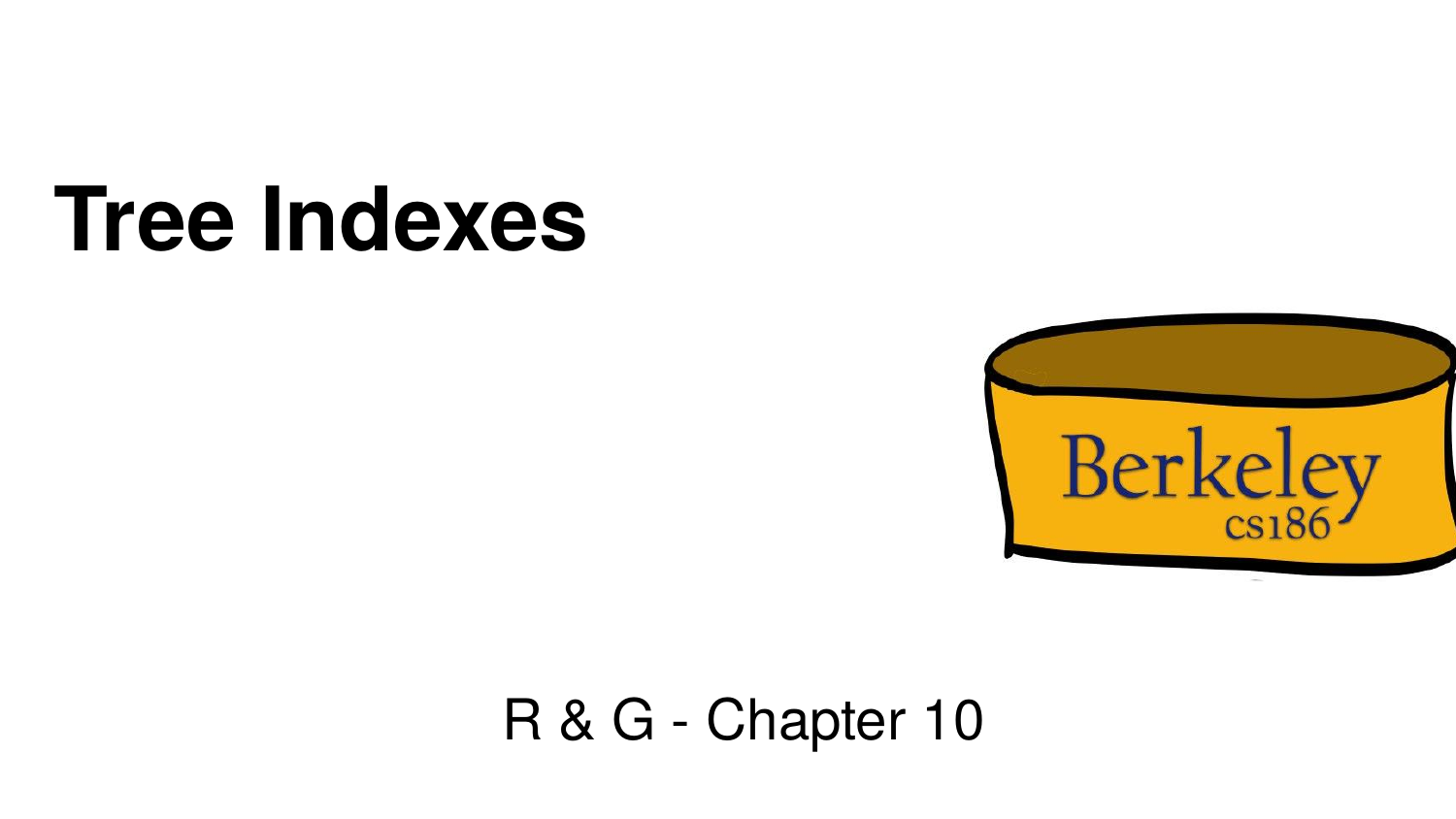

# Tree Indexes
R & G - Chapter 10